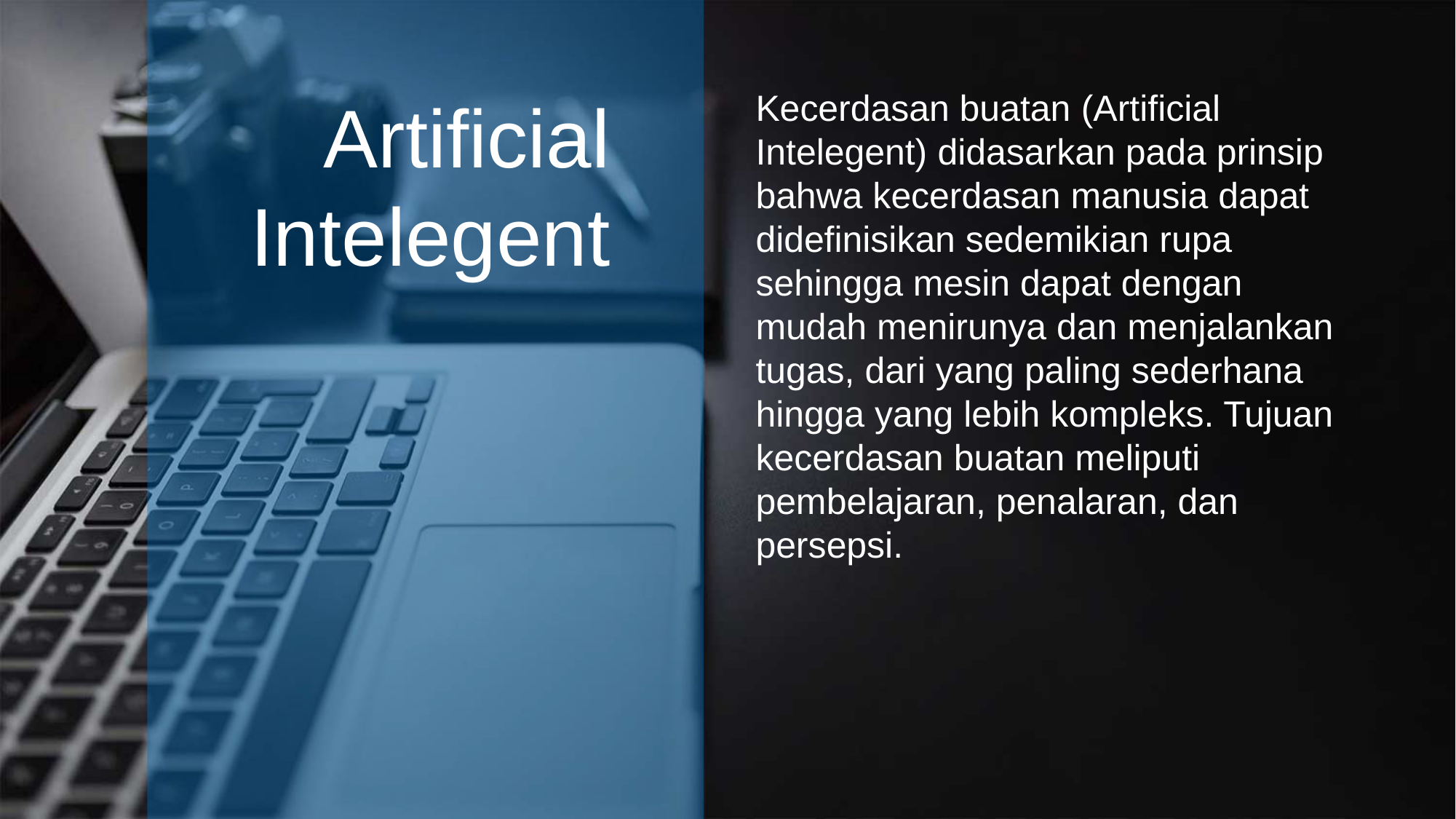

Artificial Intelegent
Kecerdasan buatan (Artificial Intelegent) didasarkan pada prinsip bahwa kecerdasan manusia dapat didefinisikan sedemikian rupa sehingga mesin dapat dengan mudah menirunya dan menjalankan tugas, dari yang paling sederhana hingga yang lebih kompleks. Tujuan kecerdasan buatan meliputi pembelajaran, penalaran, dan persepsi.